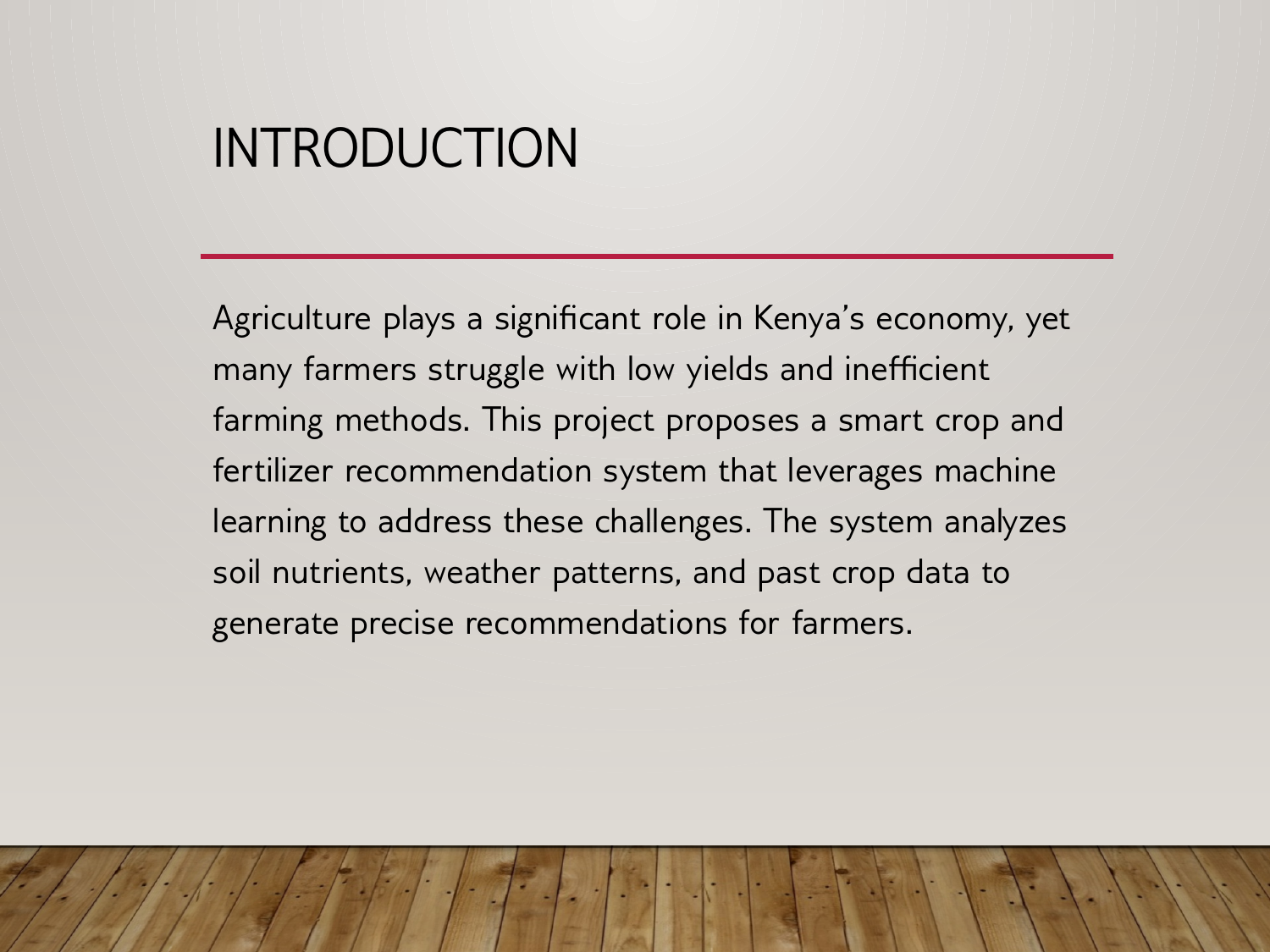

# Introduction
Agriculture plays a significant role in Kenya’s economy, yet many farmers struggle with low yields and inefficient farming methods. This project proposes a smart crop and fertilizer recommendation system that leverages machine learning to address these challenges. The system analyzes soil nutrients, weather patterns, and past crop data to generate precise recommendations for farmers.